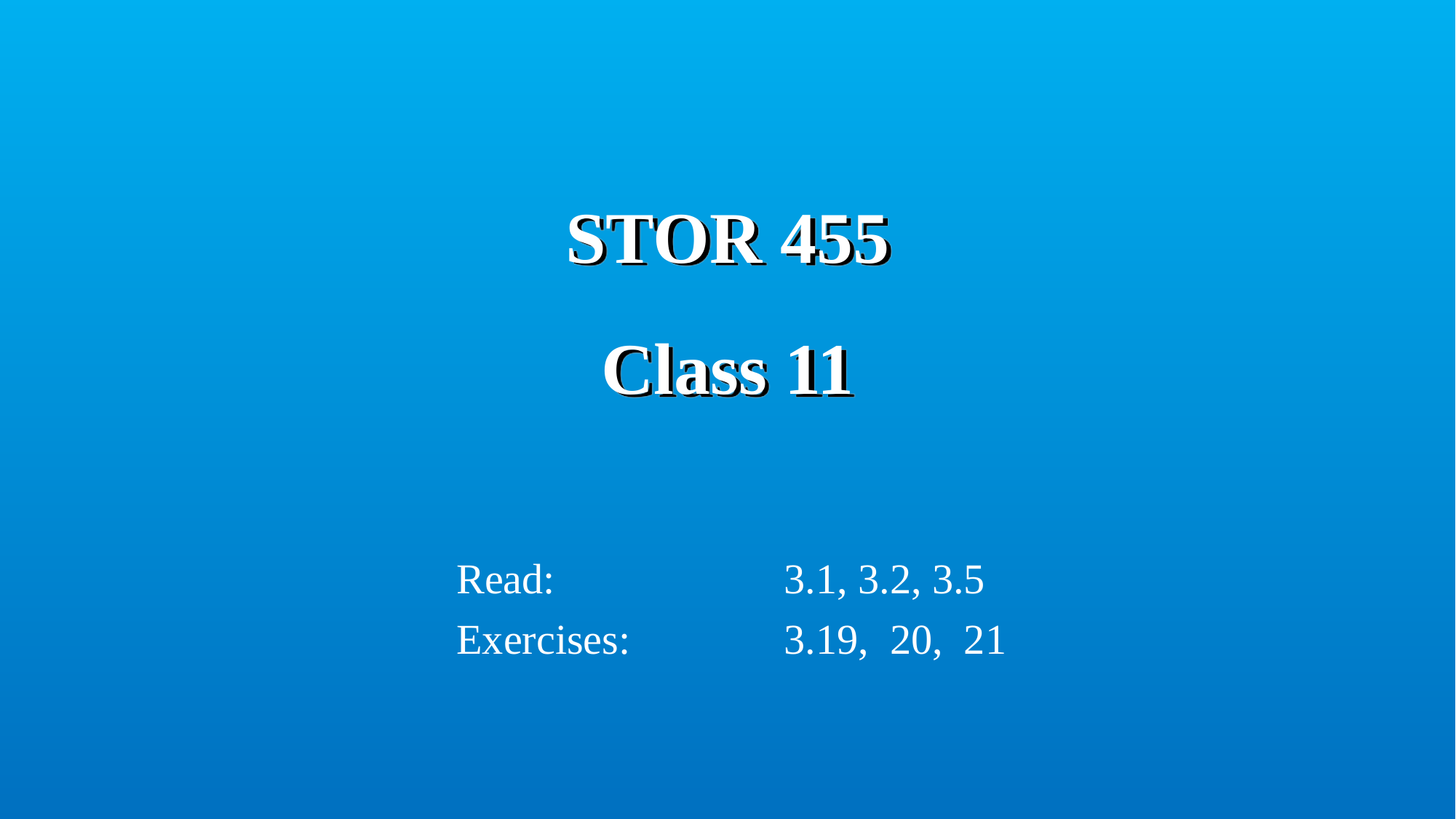

# STOR 455 Class 11

Read: 		3.1, 3.2, 3.5
Exercises: 		3.19,  20,  21